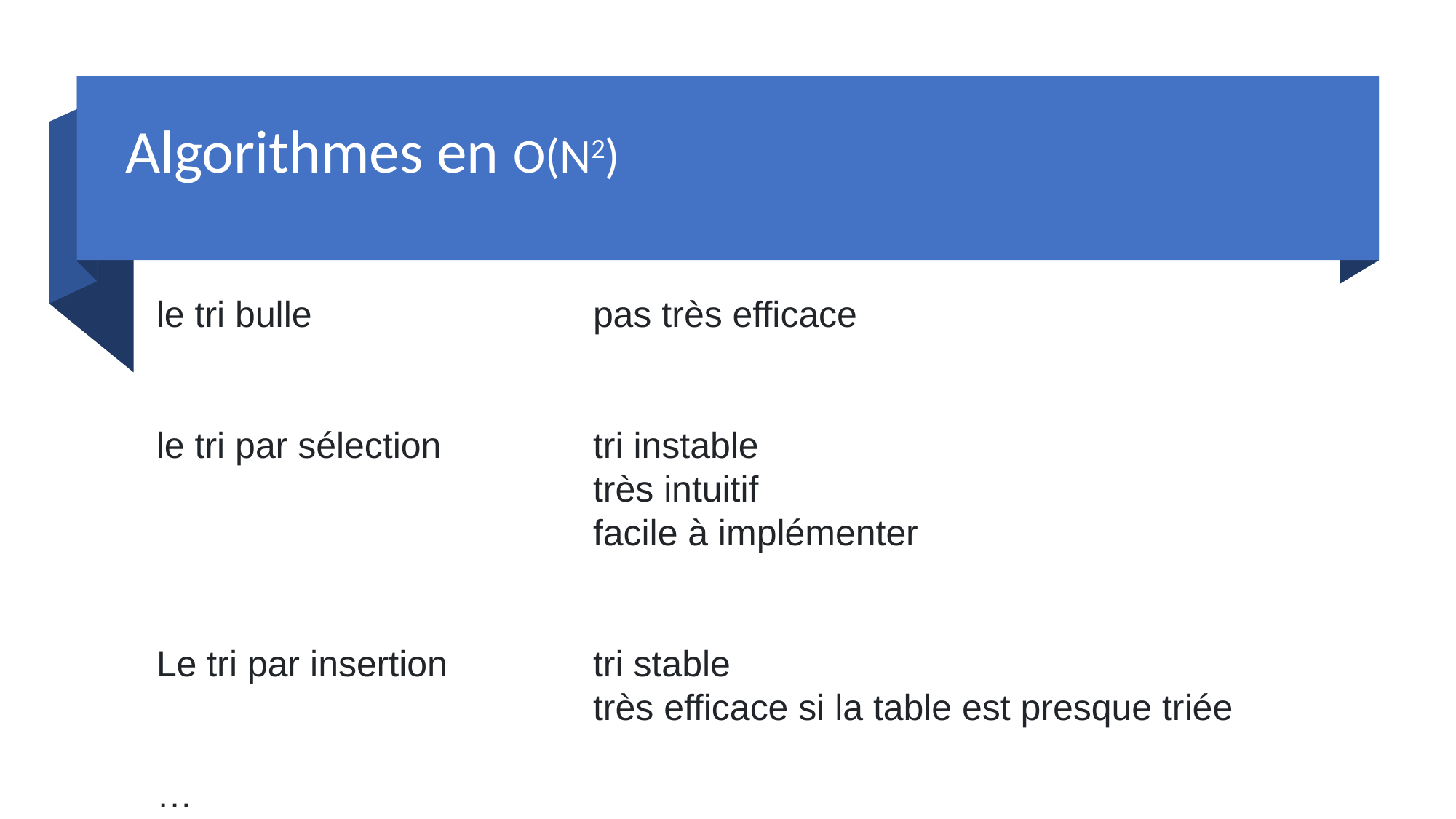

Algorithmes en O(N2)

le tri bulle          		pas très efficace

le tri par sélection		tri instable
				très intuitif
				facile à implémenter

Le tri par insertion		tri stable
				très efficace si la table est presque triée

…